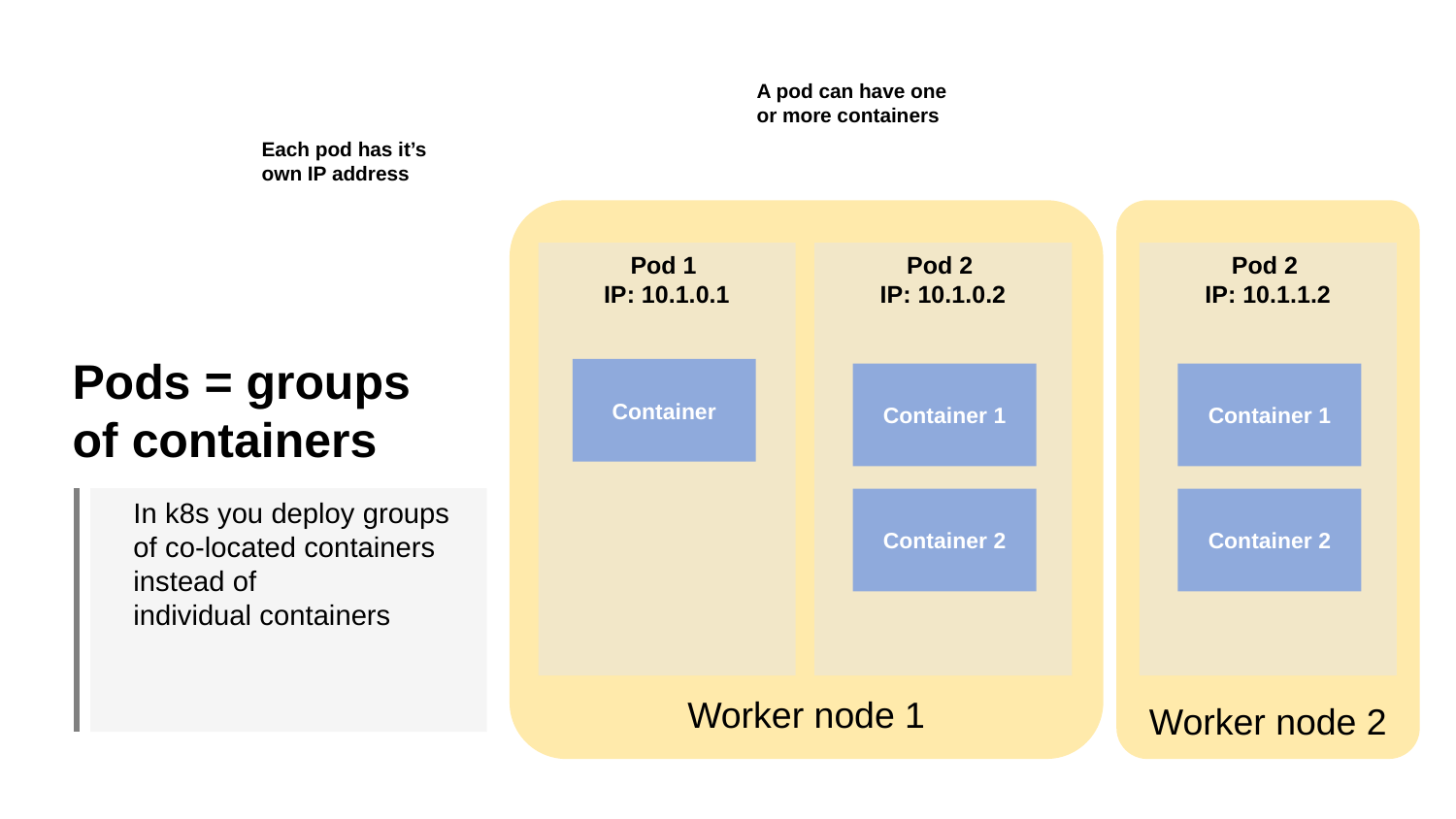

A pod can have one or more containers
Each pod has it’s own IP address
Worker node 1
Worker node 2
Pod 1
IP: 10.1.0.1
Container
Pod 2
IP: 10.1.0.2
Container 1
Container 2
Pod 2
IP: 10.1.1.2
Container 1
Container 2
Pods = groups of containers
In k8s you deploy groups of co-located containers
instead of
individual containers